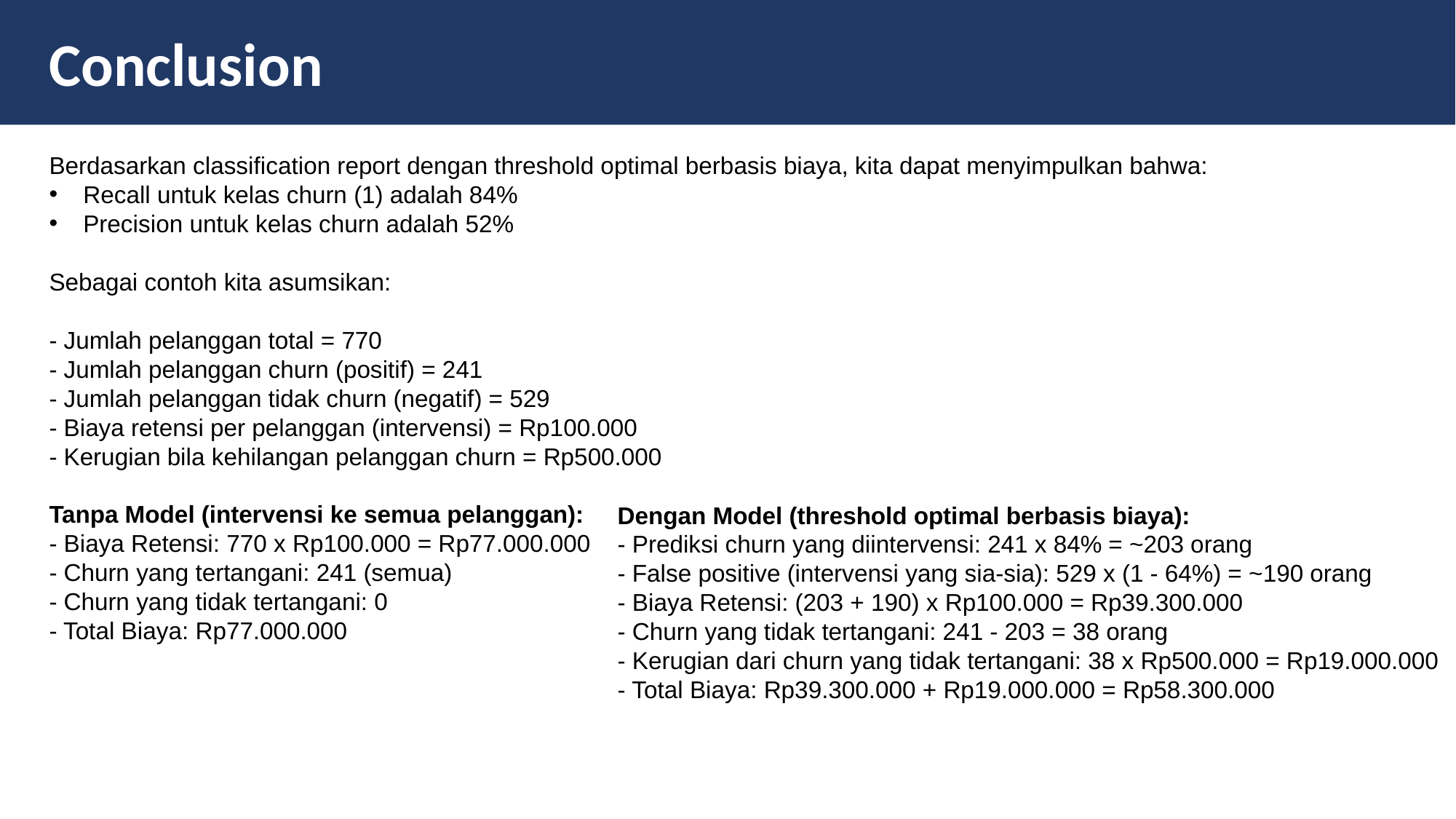

Conclusion
Berdasarkan classification report dengan threshold optimal berbasis biaya, kita dapat menyimpulkan bahwa:
Recall untuk kelas churn (1) adalah 84%
Precision untuk kelas churn adalah 52%

Sebagai contoh kita asumsikan:
- Jumlah pelanggan total = 770
- Jumlah pelanggan churn (positif) = 241
- Jumlah pelanggan tidak churn (negatif) = 529
- Biaya retensi per pelanggan (intervensi) = Rp100.000
- Kerugian bila kehilangan pelanggan churn = Rp500.000
Tanpa Model (intervensi ke semua pelanggan):
- Biaya Retensi: 770 x Rp100.000 = Rp77.000.000
- Churn yang tertangani: 241 (semua)
- Churn yang tidak tertangani: 0
- Total Biaya: Rp77.000.000
Dengan Model (threshold optimal berbasis biaya):
- Prediksi churn yang diintervensi: 241 x 84% = ~203 orang
- False positive (intervensi yang sia-sia): 529 x (1 - 64%) = ~190 orang
- Biaya Retensi: (203 + 190) x Rp100.000 = Rp39.300.000
- Churn yang tidak tertangani: 241 - 203 = 38 orang
- Kerugian dari churn yang tidak tertangani: 38 x Rp500.000 = Rp19.000.000
- Total Biaya: Rp39.300.000 + Rp19.000.000 = Rp58.300.000